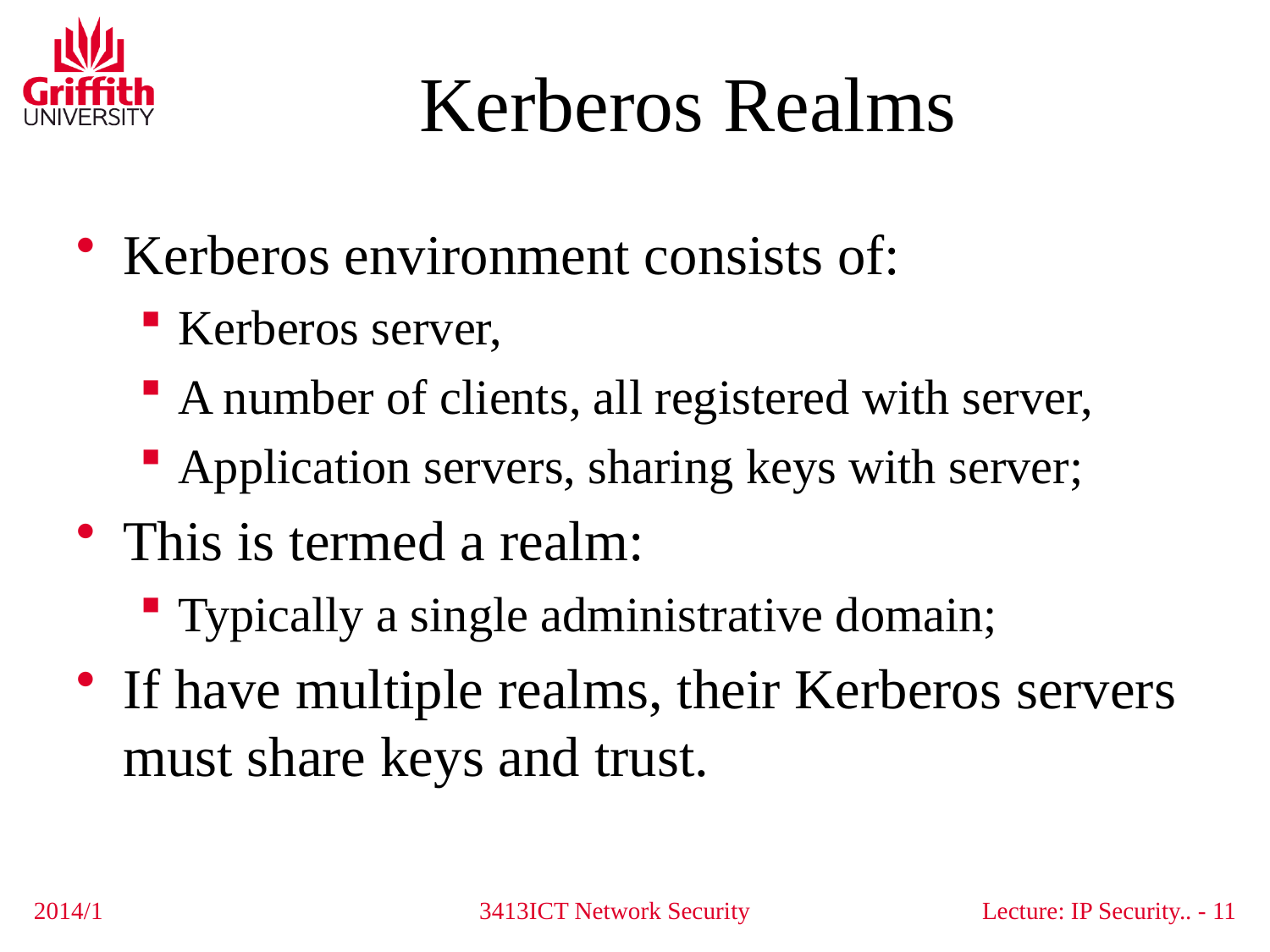

# Kerberos Realms
Kerberos environment consists of:
Kerberos server,
A number of clients, all registered with server,
Application servers, sharing keys with server;
This is termed a realm:
Typically a single administrative domain;
If have multiple realms, their Kerberos servers must share keys and trust.
2014/1
3413ICT Network Security
Lecture: IP Security.. - 11